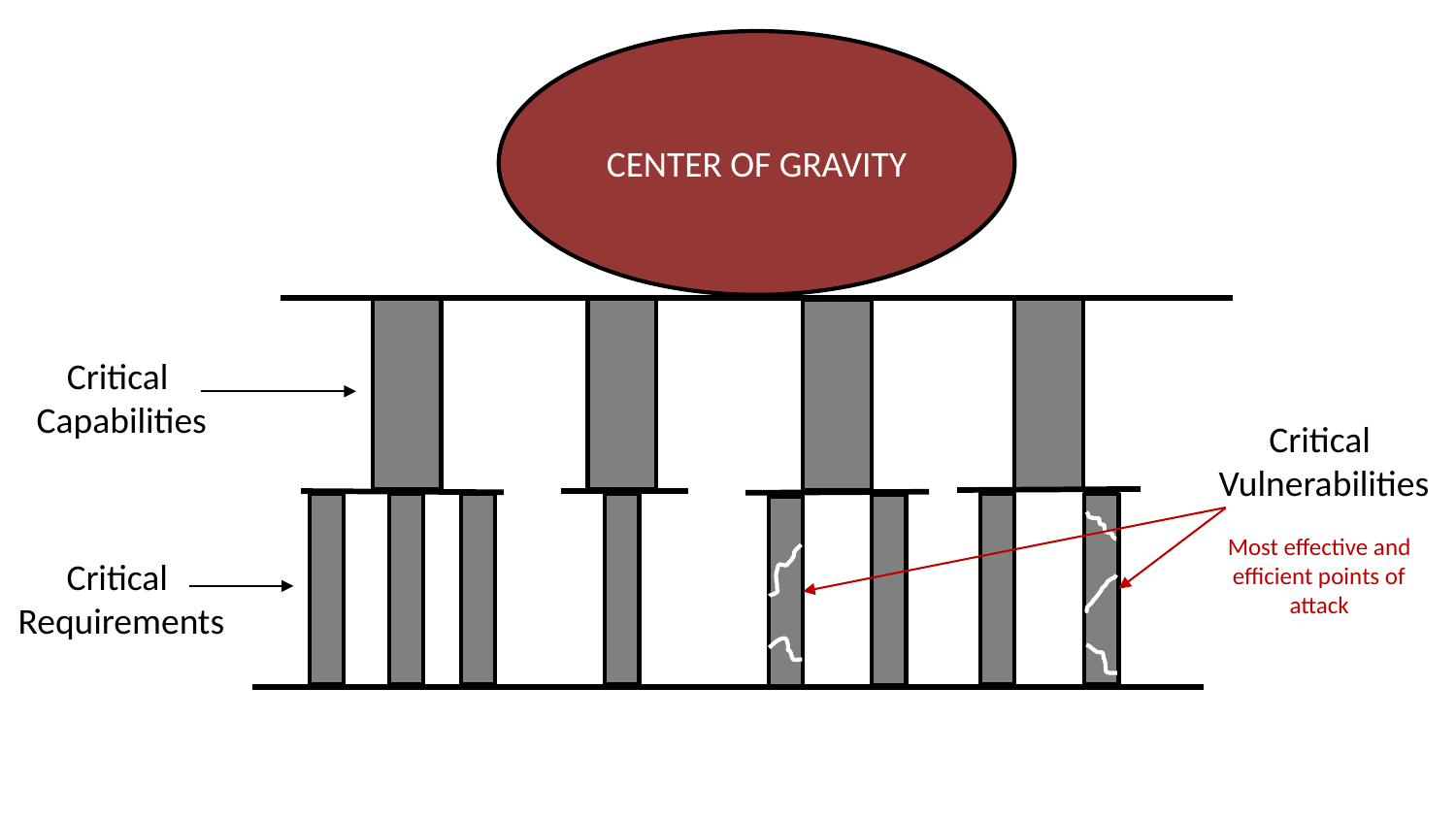

CENTER OF GRAVITY

Critical
Capabilities
Critical
Vulnerabilities

Most effective and efficient points of attack

Critical
Requirements